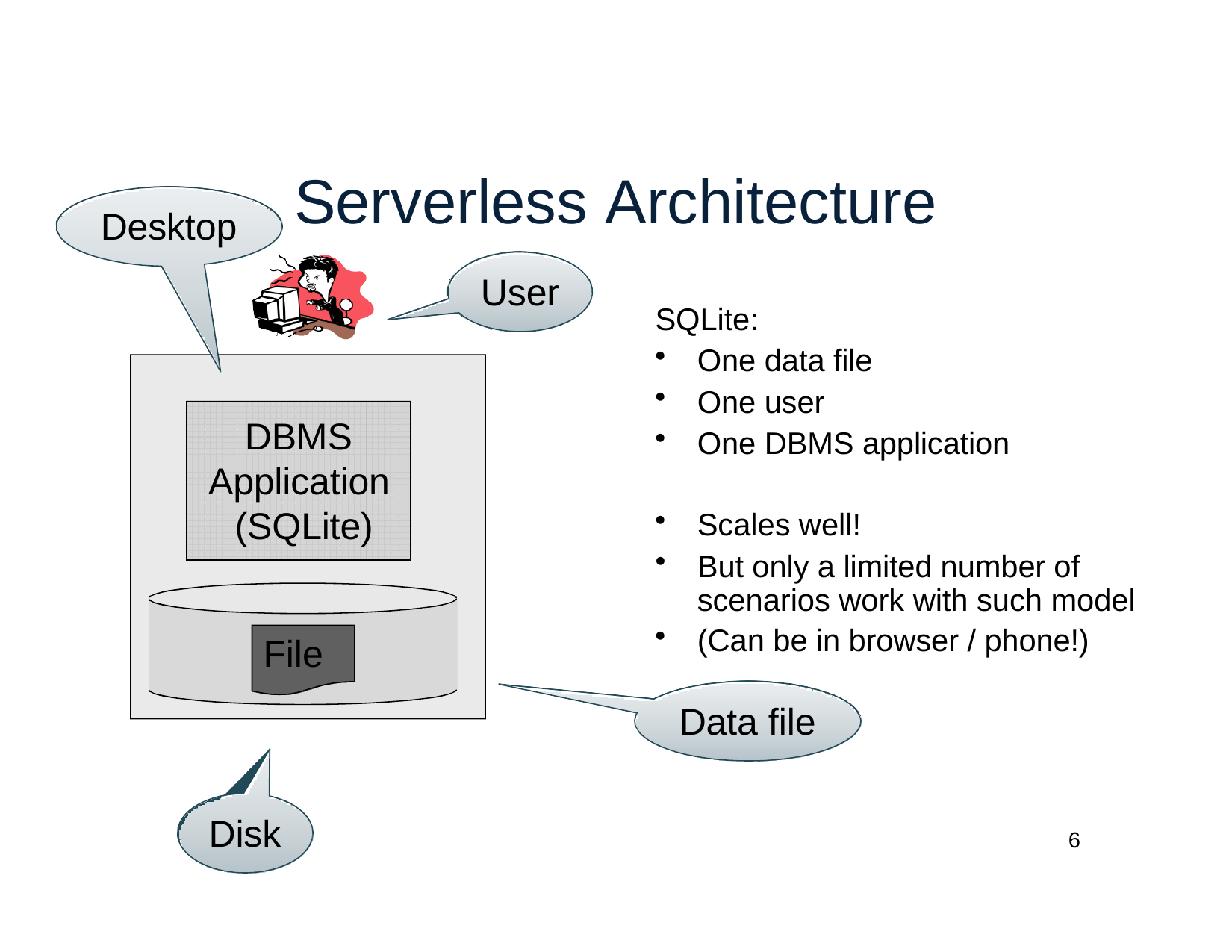

# Serverless Architecture

Desktop

User
SQLite:
One data file
One user
One DBMS application
DBMS
Application  (SQLite)
Scales well!
But only a limited number of  scenarios work with such model
(Can be in browser / phone!)

File

Data file

Disk
6